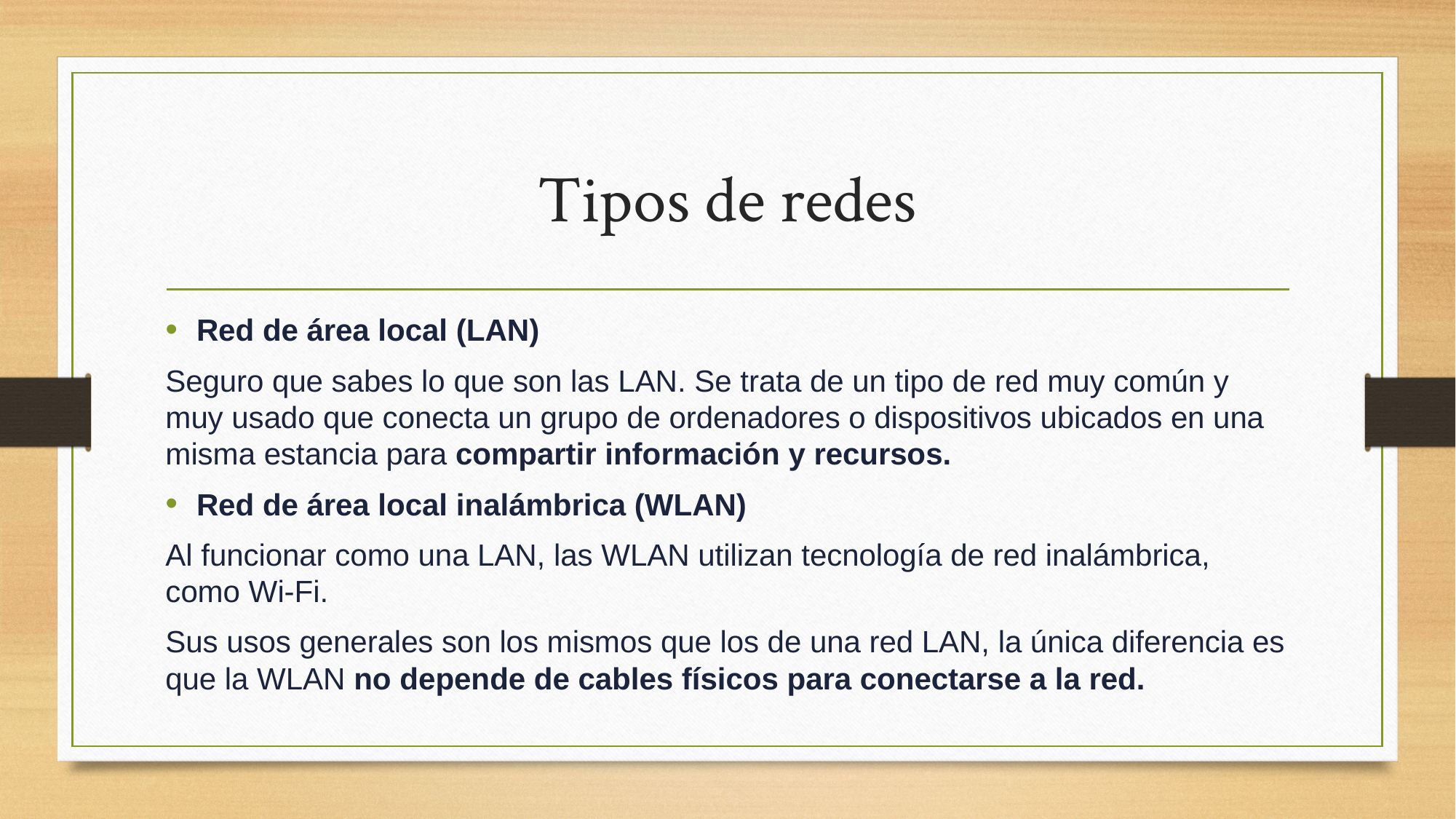

# Tipos de redes
Red de área local (LAN)
Seguro que sabes lo que son las LAN. Se trata de un tipo de red muy común y muy usado que conecta un grupo de ordenadores o dispositivos ubicados en una misma estancia para compartir información y recursos.
Red de área local inalámbrica (WLAN)
Al funcionar como una LAN, las WLAN utilizan tecnología de red inalámbrica, como Wi-Fi.
Sus usos generales son los mismos que los de una red LAN, la única diferencia es que la WLAN no depende de cables físicos para conectarse a la red.